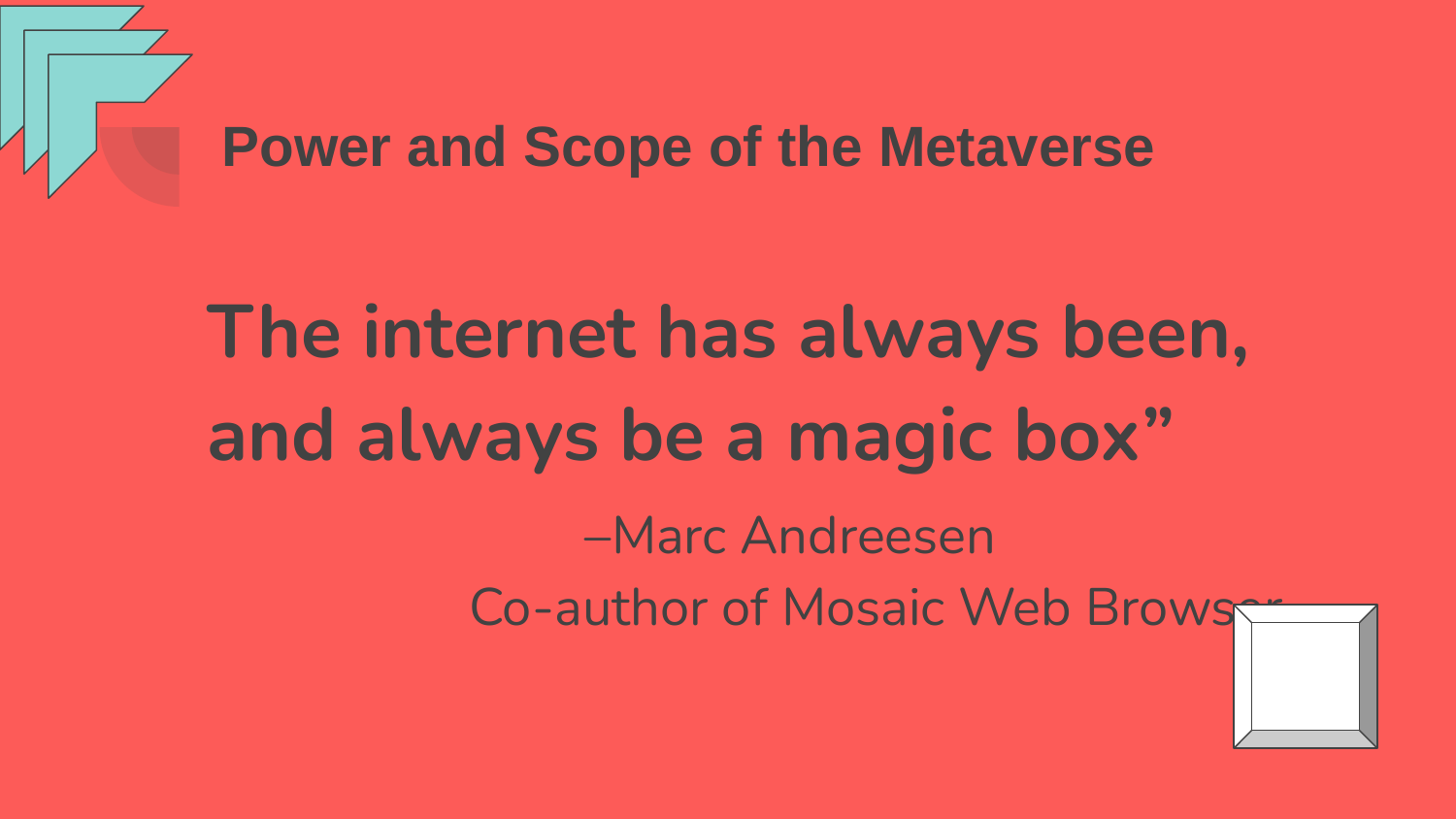

# Power and Scope of the Metaverse
The internet has always been, and always be a magic box”
–Marc Andreesen
Co-author of Mosaic Web Browser